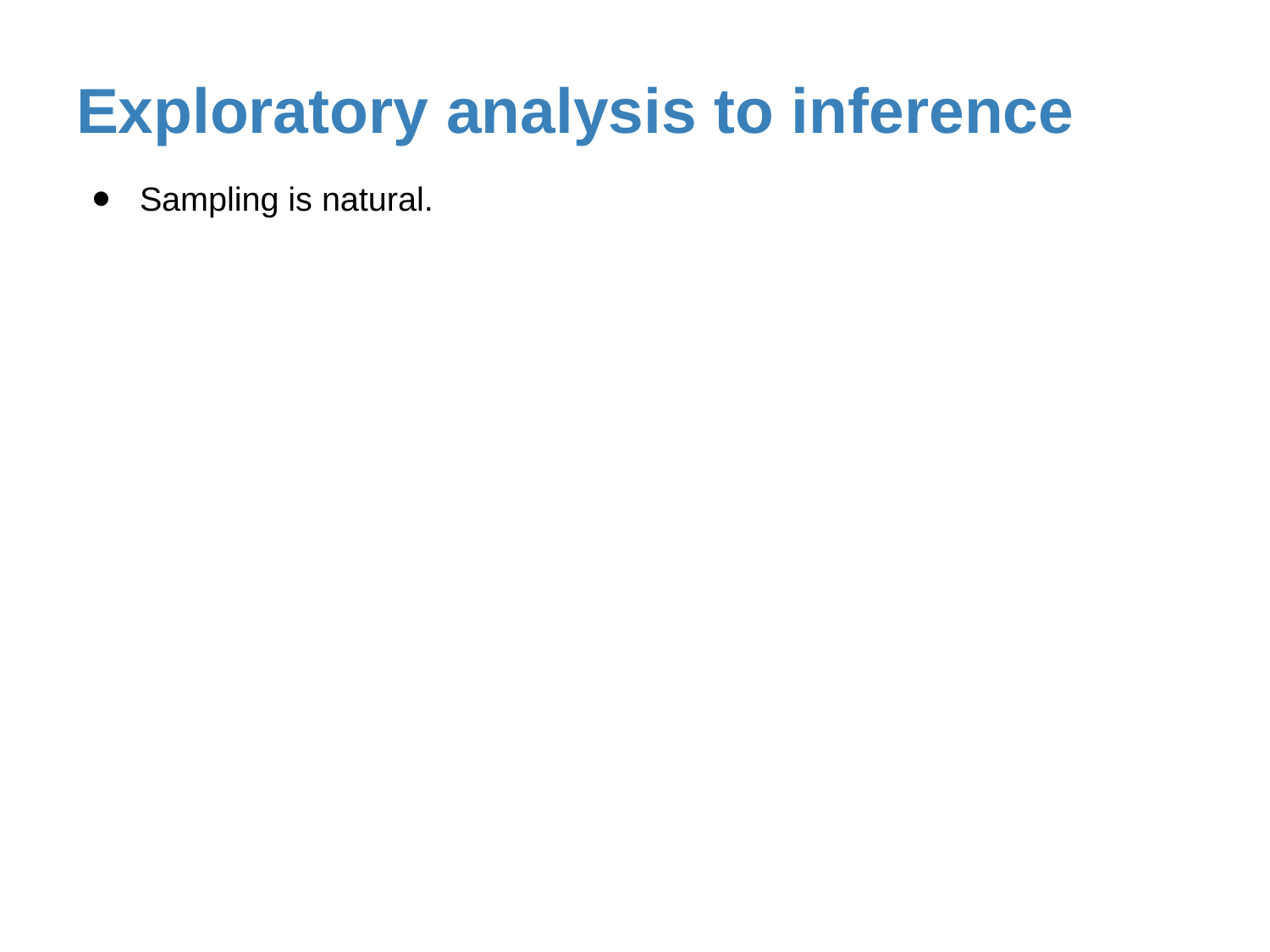

# Exploratory analysis to inference
Sampling is natural.